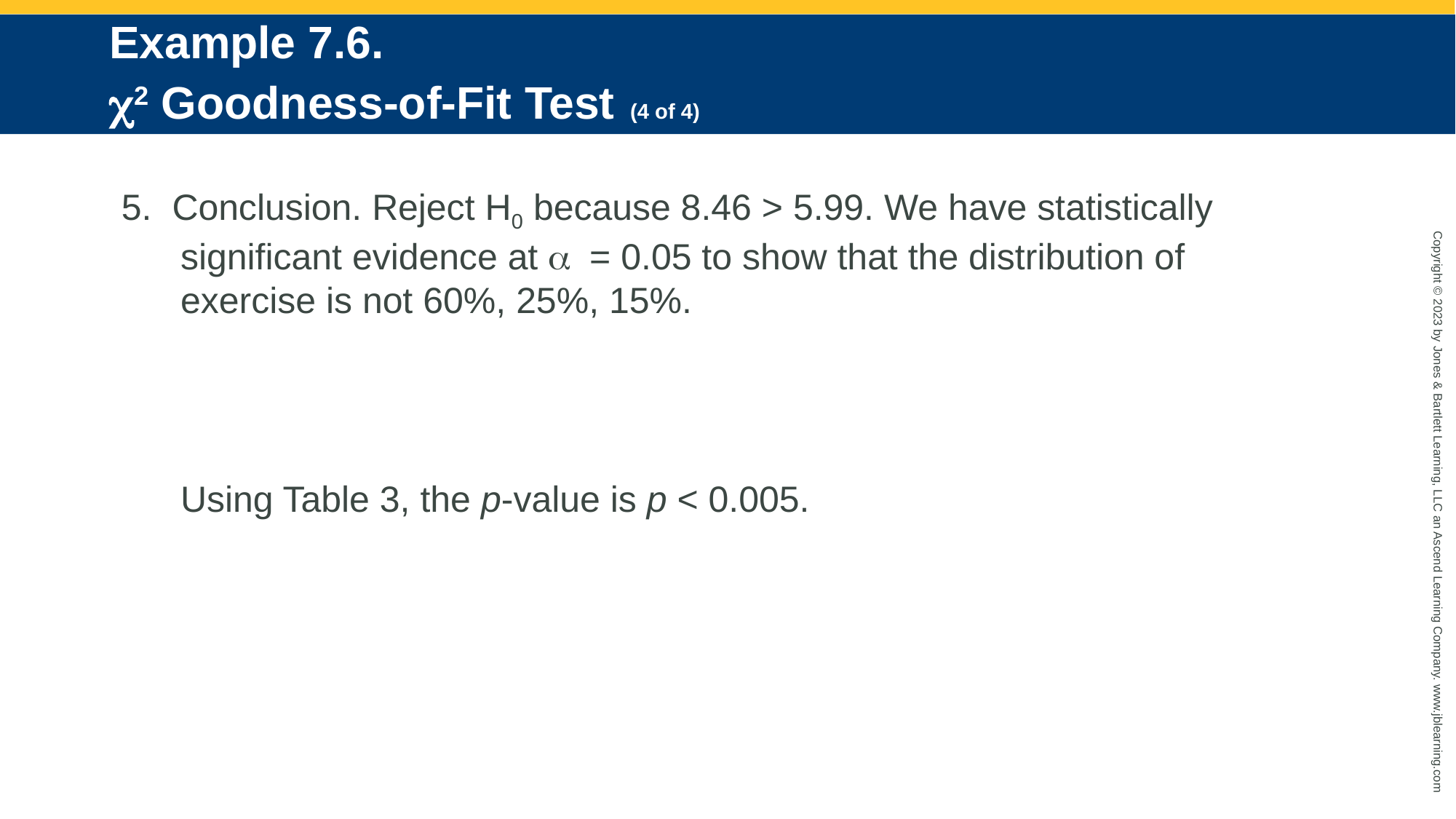

# Example 7.6. χ2 Goodness-of-Fit Test (4 of 4)
5.  Conclusion. Reject H0 because 8.46 > 5.99. We have statistically significant evidence at α = 0.05 to show that the distribution of exercise is not 60%, 25%, 15%.

	Using Table 3, the p-value is p < 0.005.